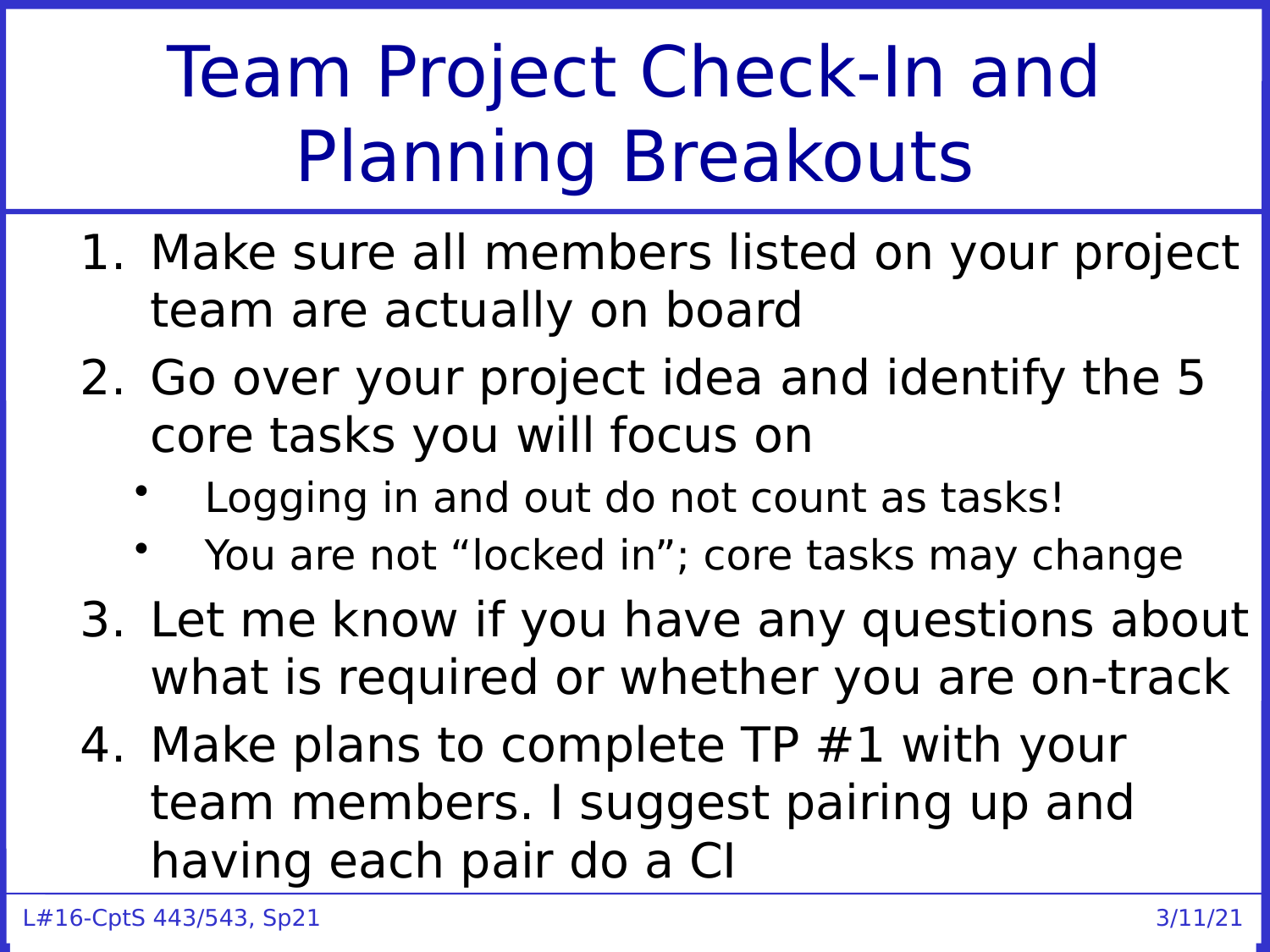

# Team Project Check-In and Planning Breakouts
Make sure all members listed on your project team are actually on board
Go over your project idea and identify the 5 core tasks you will focus on
Logging in and out do not count as tasks!
You are not “locked in”; core tasks may change
Let me know if you have any questions about what is required or whether you are on-track
Make plans to complete TP #1 with your team members. I suggest pairing up and having each pair do a CI